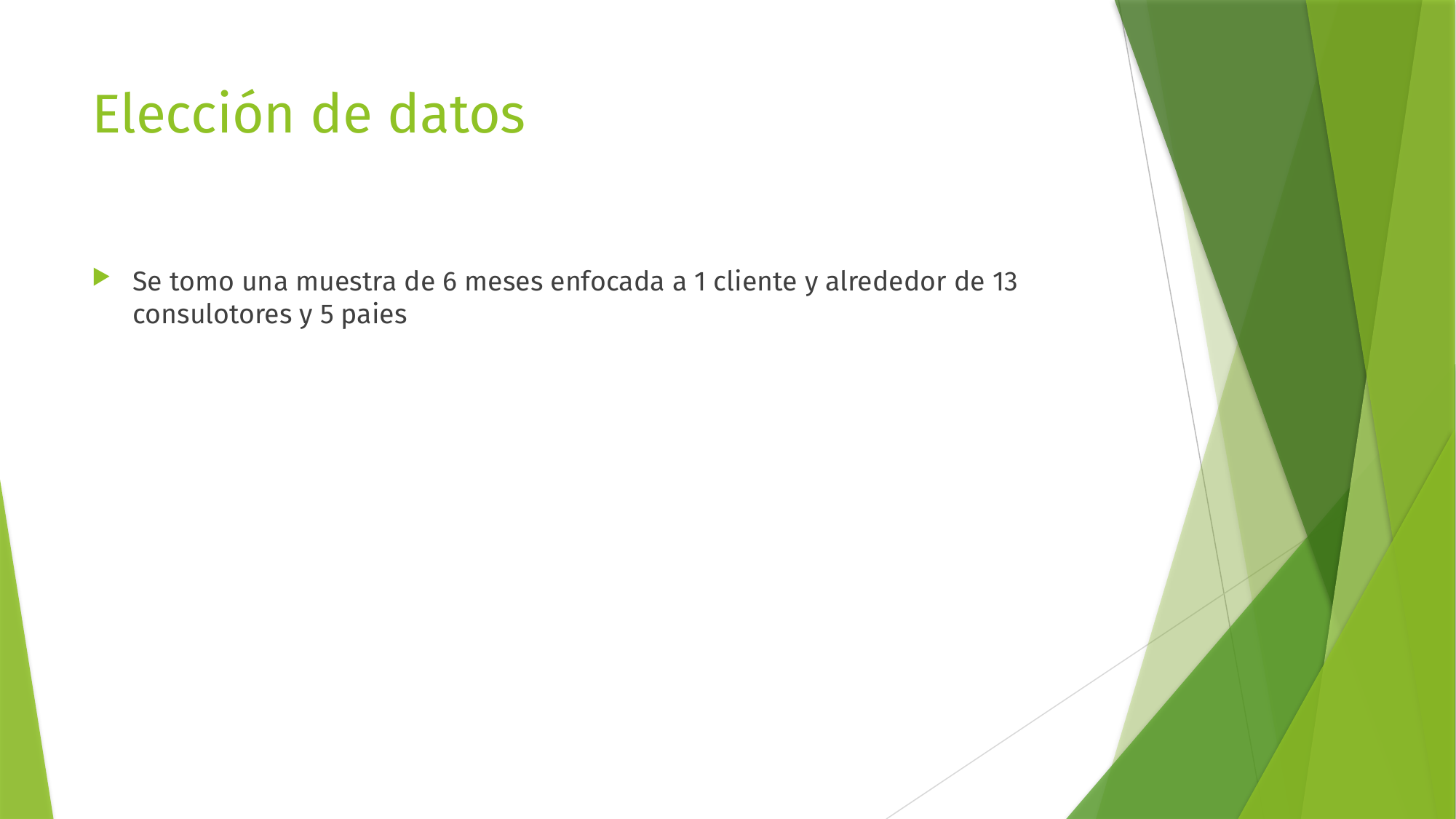

# Elección de datos
Se tomo una muestra de 6 meses enfocada a 1 cliente y alrededor de 13 consulotores y 5 paies